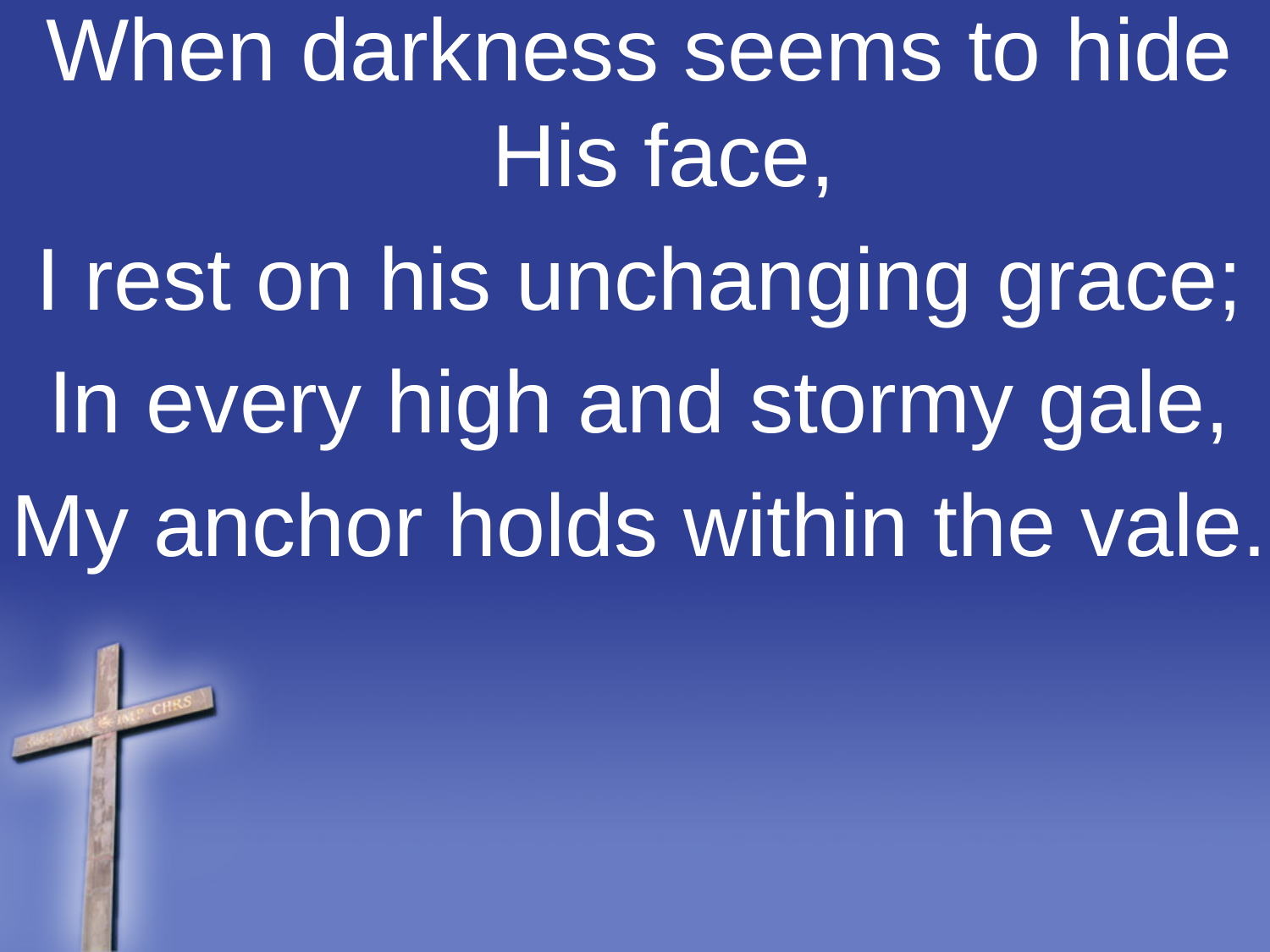

When darkness seems to hide His face,
I rest on his unchanging grace;
In every high and stormy gale,
My anchor holds within the vale.